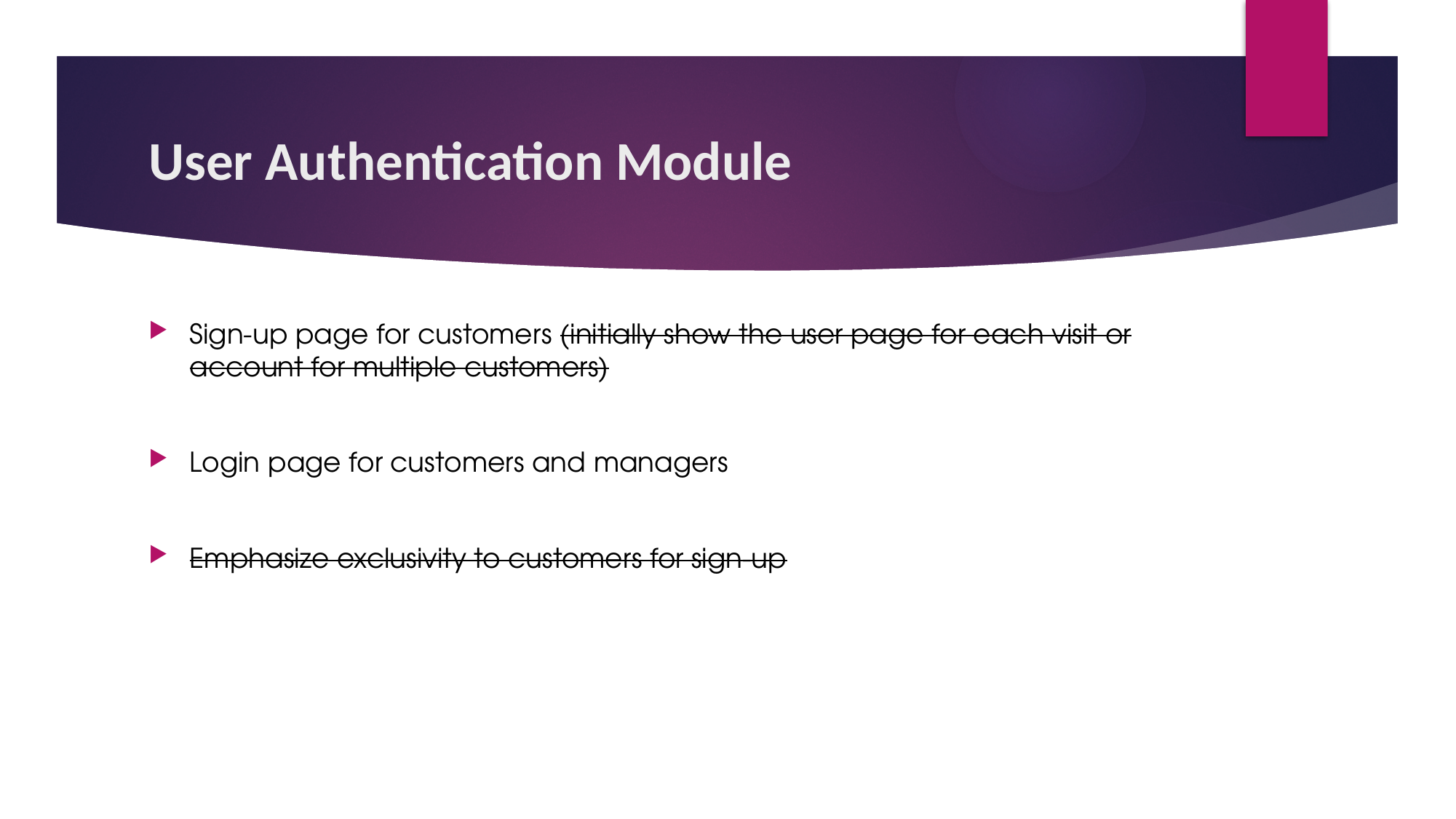

# User Authentication Module
Sign-up page for customers (initially show the user page for each visit or account for multiple customers)

Login page for customers and managers

Emphasize exclusivity to customers for sign-up